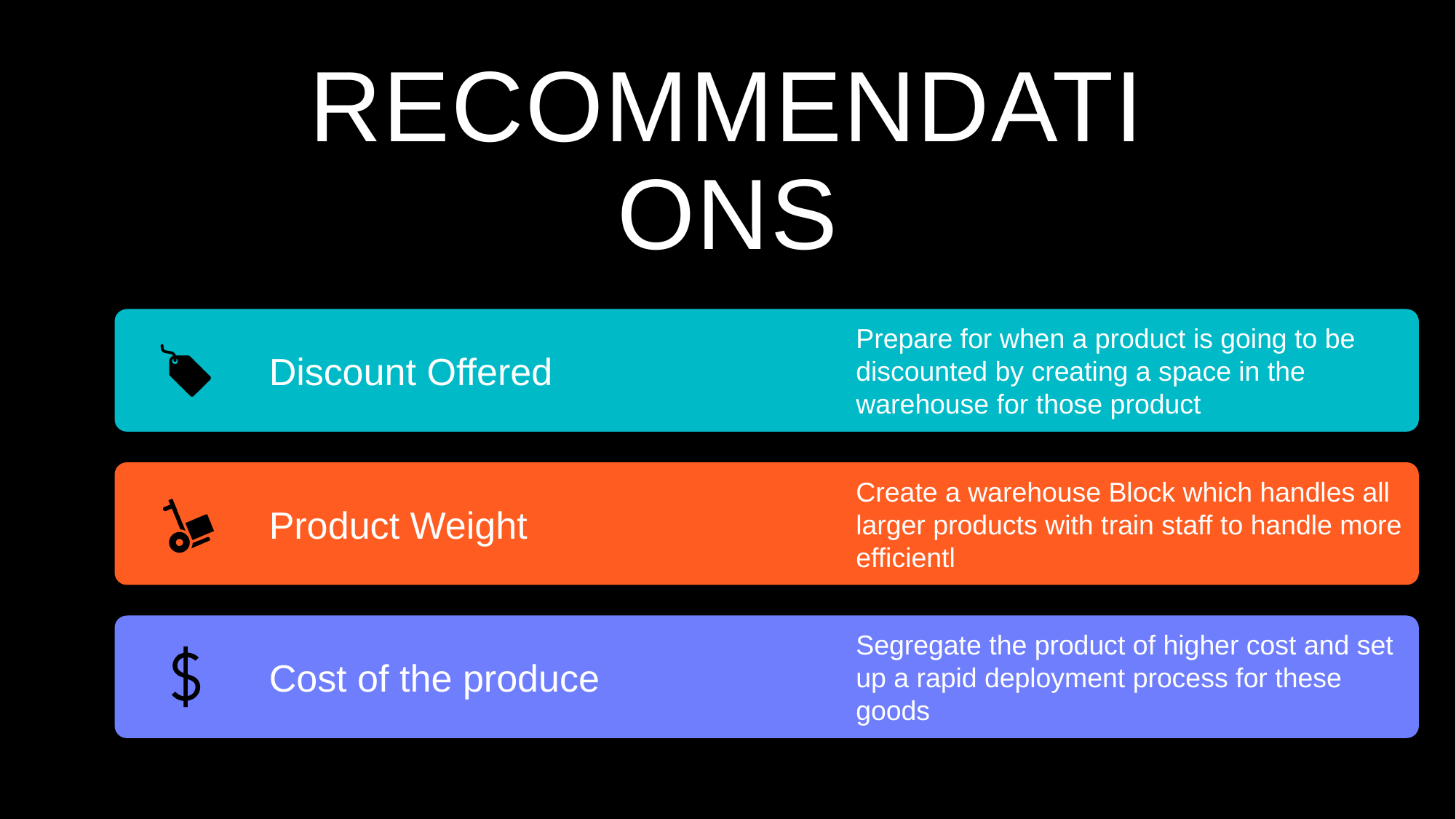

# Recommendations
Discount Offered
Prepare for when a product is going to be discounted by creating a space in the warehouse for those product
Product Weight
Create a warehouse Block which handles all larger products with train staff to handle more efficientl
Cost of the produce
Segregate the product of higher cost and set up a rapid deployment process for these goods